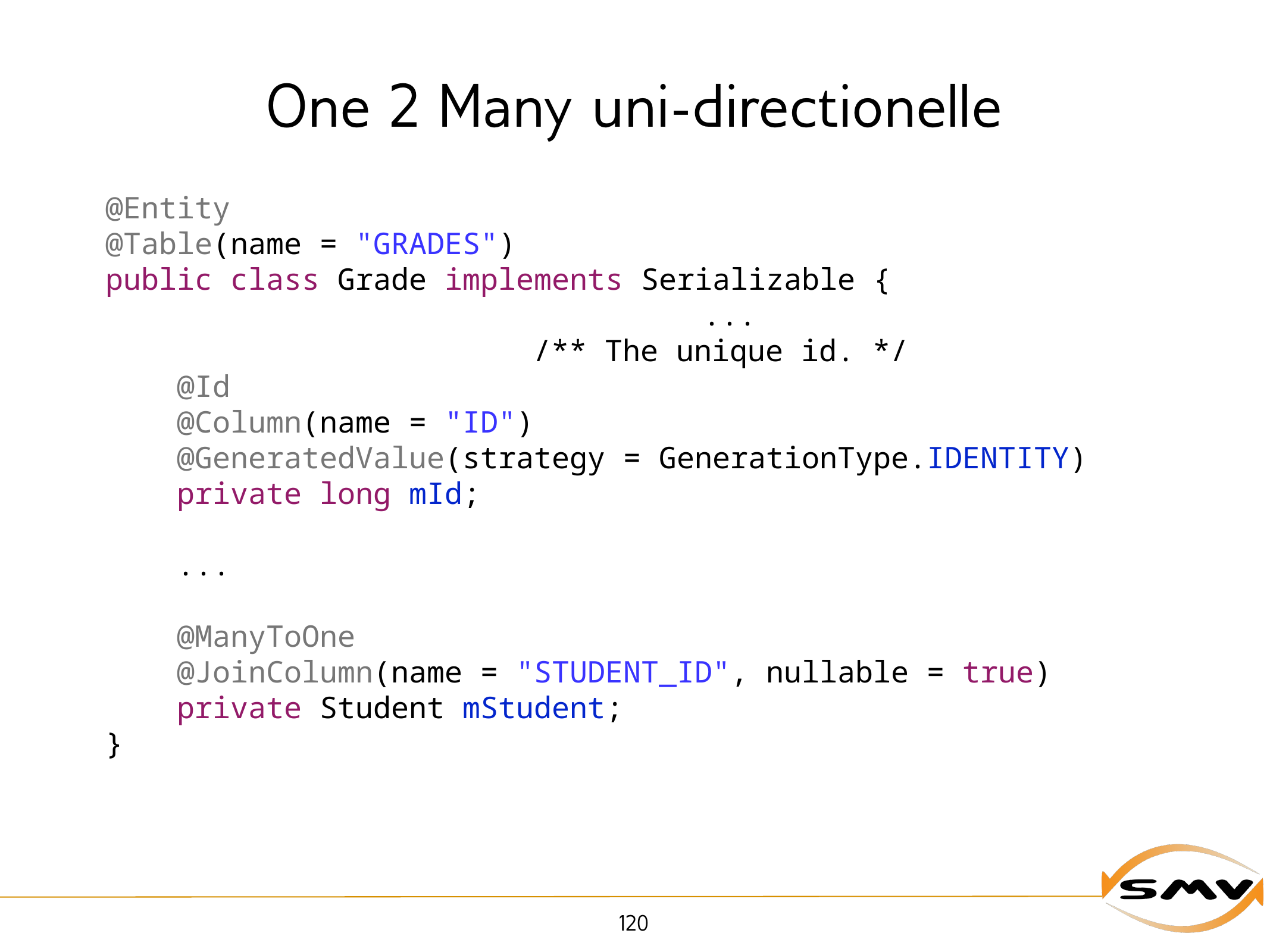

# One 2 Many uni-directionelle
@Entity
@Table(name = "GRADES")
public class Grade implements Serializable {
     ...
    /** The unique id. */
    @Id
    @Column(name = "ID")
    @GeneratedValue(strategy = GenerationType.IDENTITY)
    private long mId;

    ...

    @ManyToOne
    @JoinColumn(name = "STUDENT_ID", nullable = true)
    private Student mStudent;
}
120